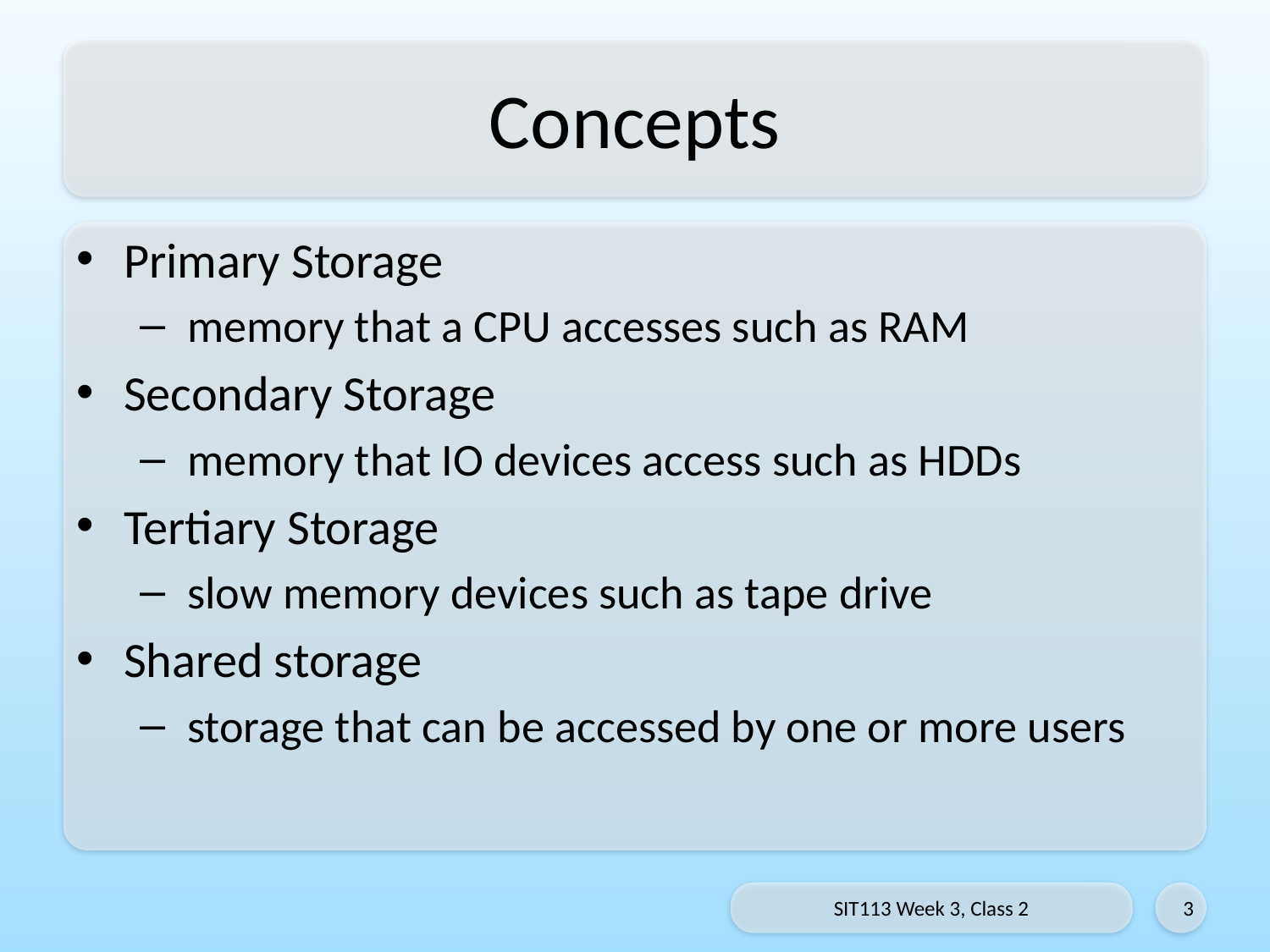

# Concepts
Primary Storage
memory that a CPU accesses such as RAM
Secondary Storage
memory that IO devices access such as HDDs
Tertiary Storage
slow memory devices such as tape drive
Shared storage
storage that can be accessed by one or more users
SIT113 Week 3, Class 2
3